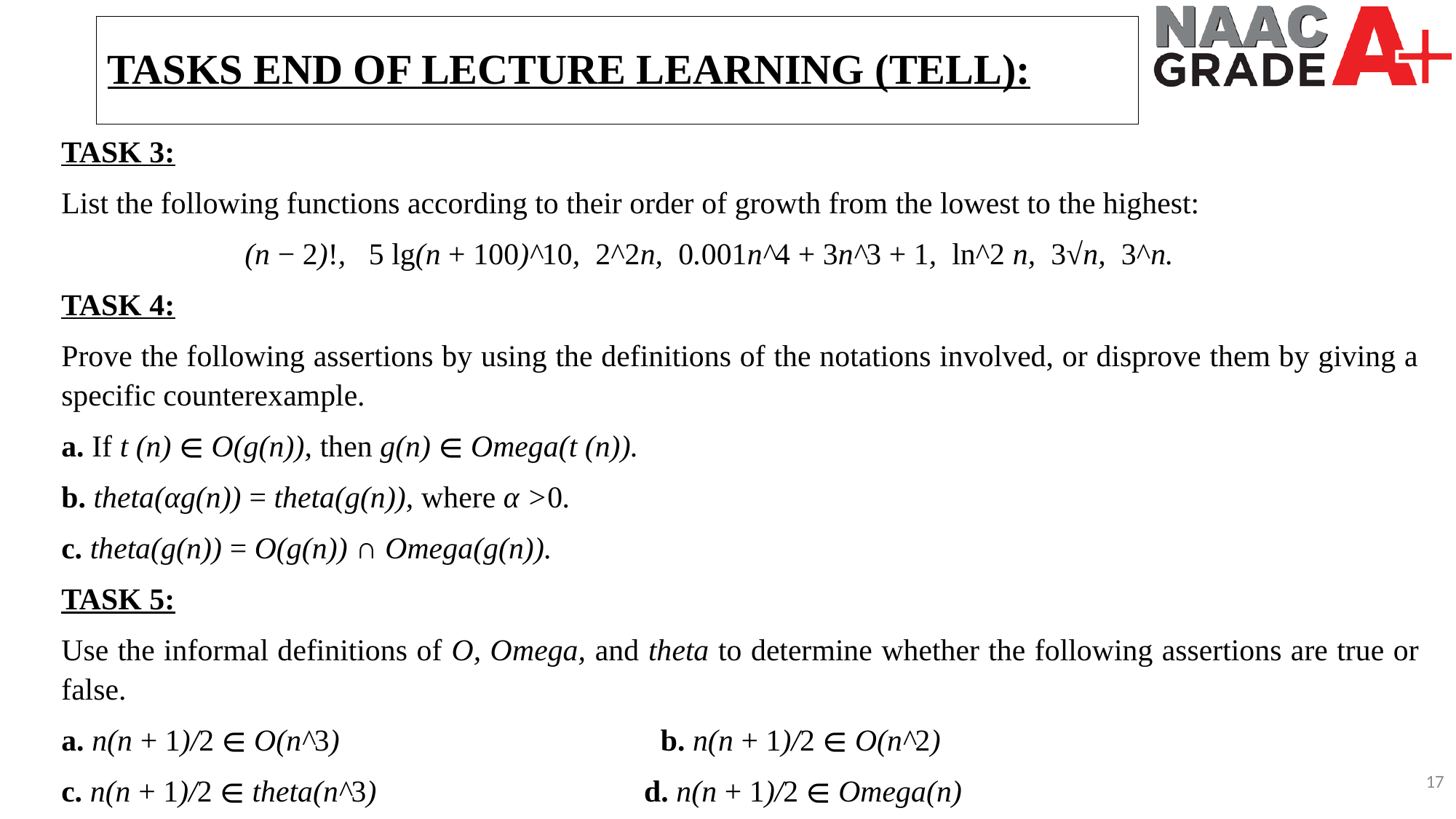

TASKS END OF LECTURE LEARNING (TELL):
TASK 3:
List the following functions according to their order of growth from the lowest to the highest:
                        (n − 2)!,   5 lg(n + 100)^10,  2^2n,  0.001n^4 + 3n^3 + 1,  ln^2 n,  3√n,  3^n.
TASK 4:
Prove the following assertions by using the definitions of the notations involved, or disprove them by giving a specific counterexample.
a. If t (n) ∈ O(g(n)), then g(n) ∈ Omega(t (n)).
b. theta(αg(n)) = theta(g(n)), where α >0.
c. theta(g(n)) = O(g(n)) ∩ Omega(g(n)).
TASK 5:
Use the informal definitions of O, Omega, and theta to determine whether the following assertions are true or false.
a. n(n + 1)/2 ∈ O(n^3)                                          b. n(n + 1)/2 ∈ O(n^2)
c. n(n + 1)/2 ∈ theta(n^3)                                   d. n(n + 1)/2 ∈ Omega(n)

17